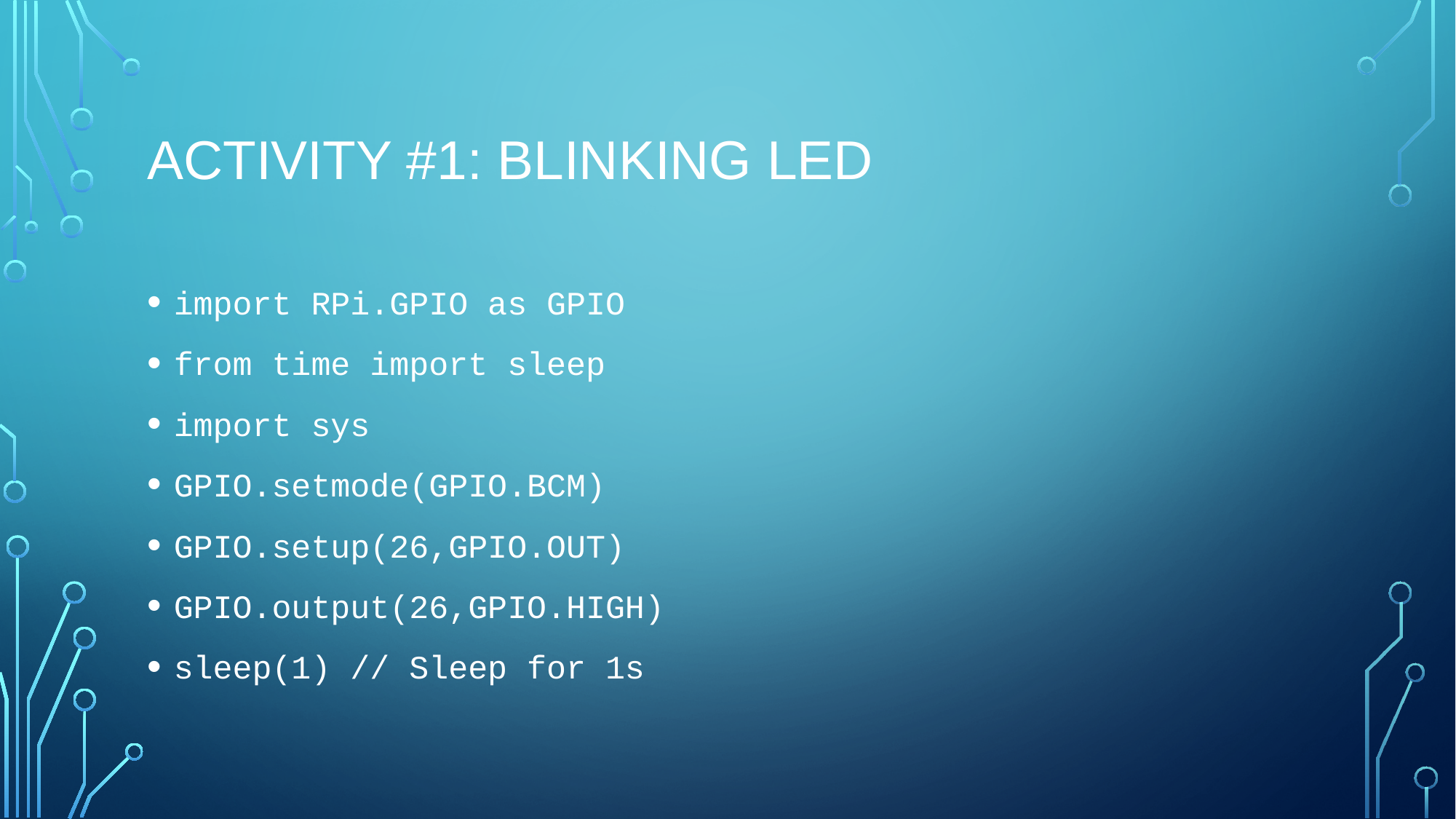

# Activity #1: Blinking LED
import RPi.GPIO as GPIO
from time import sleep
import sys
GPIO.setmode(GPIO.BCM)
GPIO.setup(26,GPIO.OUT)
GPIO.output(26,GPIO.HIGH)
sleep(1) // Sleep for 1s